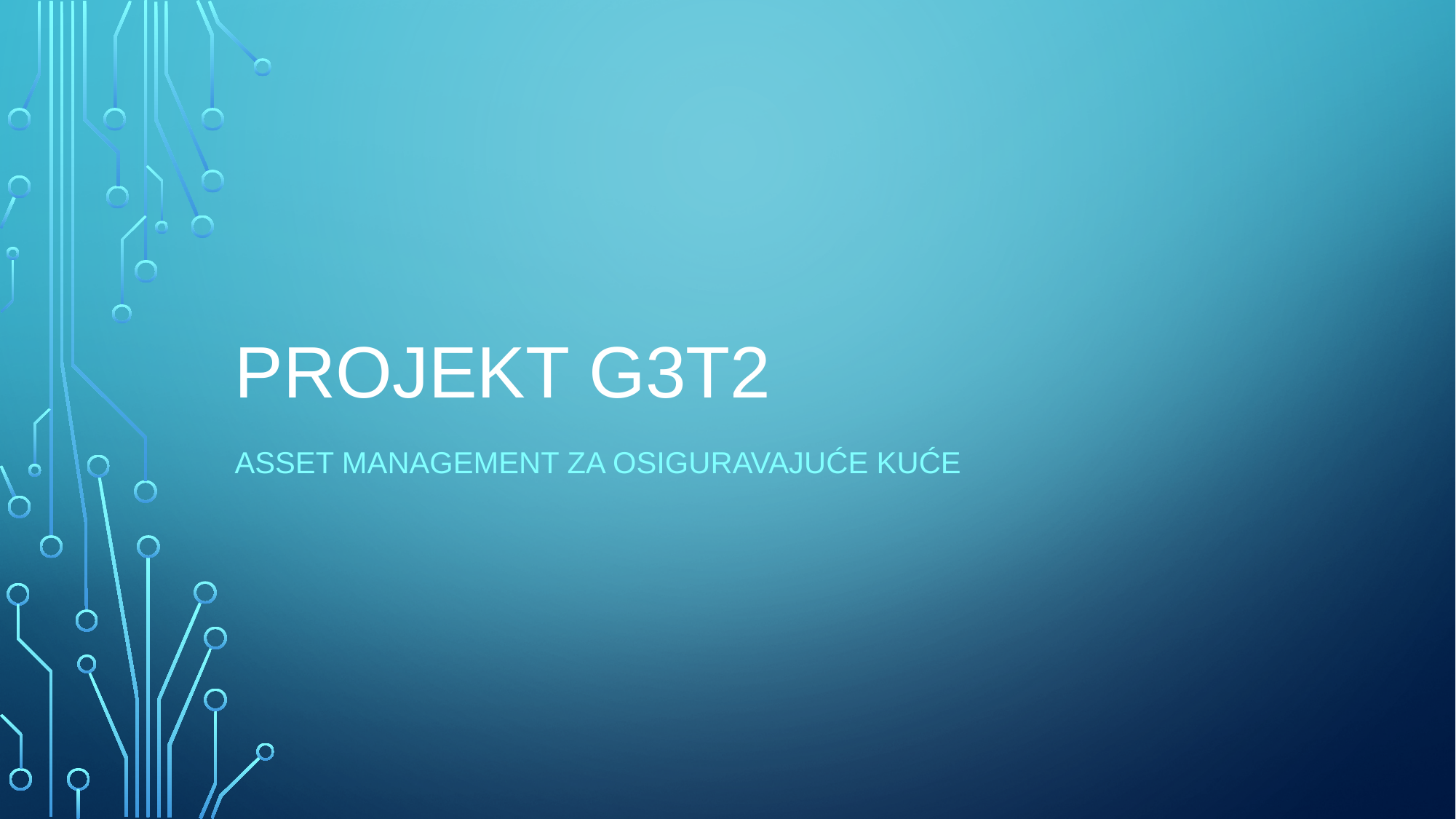

# PROJEKT G3T2
ASSET Management za osiguravajuće kuće